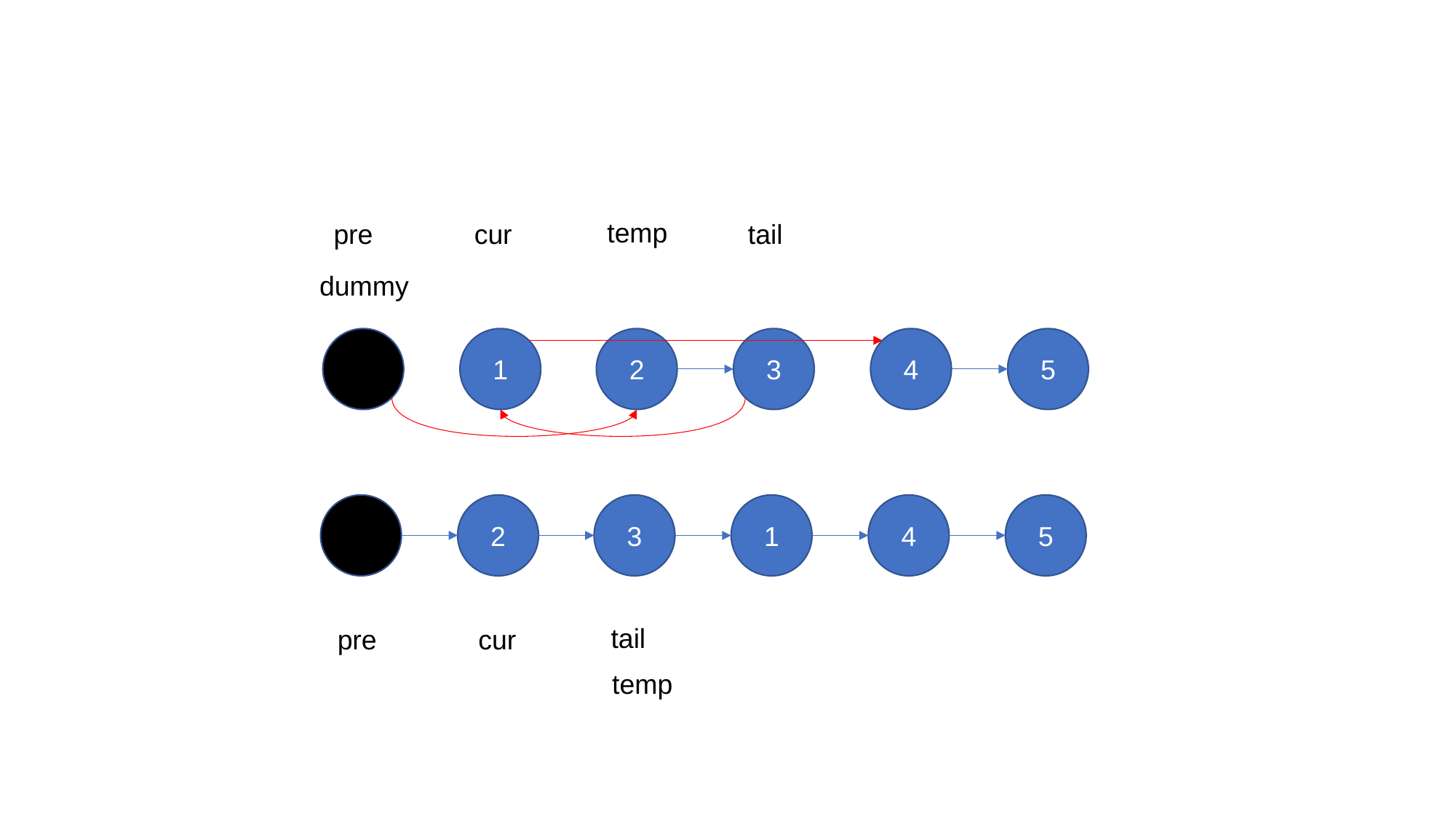

temp
pre
cur
tail
dummy

1
2
3
4
5

2
3
1
4
5
tail
pre
cur
temp